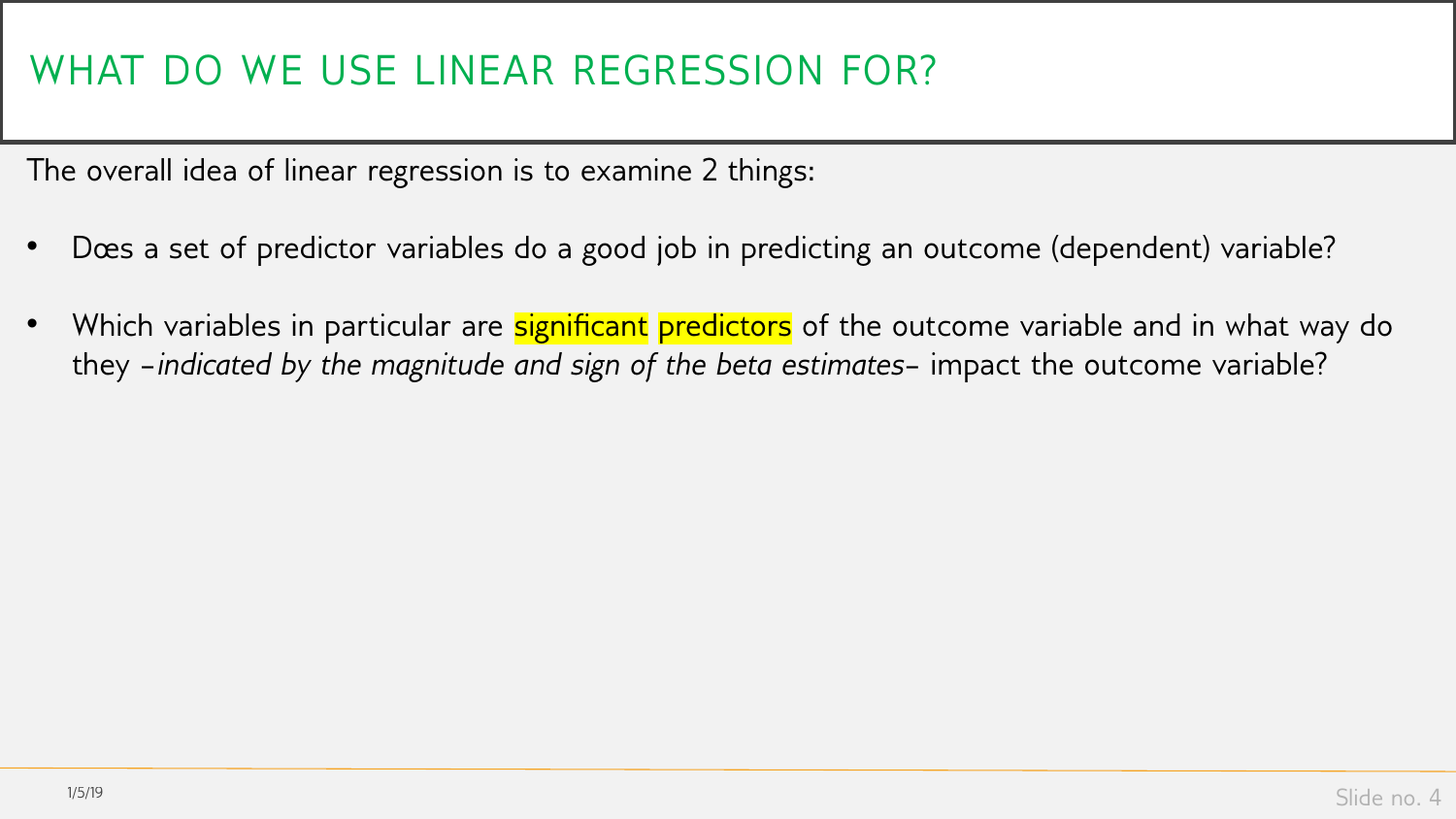

# What do we use linear regression for?
The overall idea of linear regression is to examine 2 things:

Does a set of predictor variables do a good job in predicting an outcome (dependent) variable?

Which variables in particular are significant predictors of the outcome variable and in what way do they –indicated by the magnitude and sign of the beta estimates– impact the outcome variable?
1/5/19
Slide no. 4